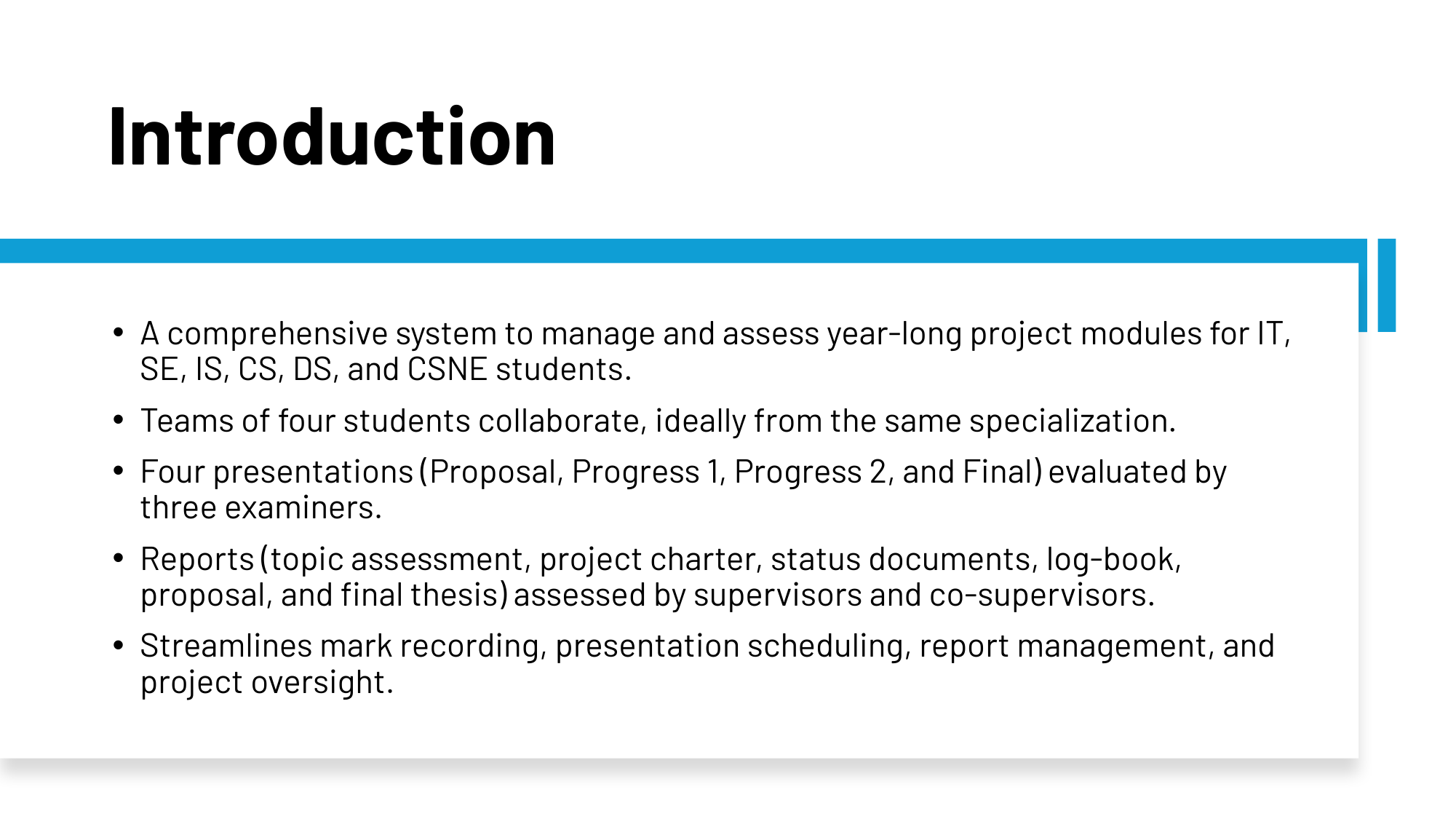

Introduction

A comprehensive system to manage and assess year-long project modules for IT, SE, IS, CS, DS, and CSNE students.
Teams of four students collaborate, ideally from the same specialization.
Four presentations (Proposal, Progress 1, Progress 2, and Final) evaluated by three examiners.
Reports (topic assessment, project charter, status documents, log-book, proposal, and final thesis) assessed by supervisors and co-supervisors.
Streamlines mark recording, presentation scheduling, report management, and project oversight.